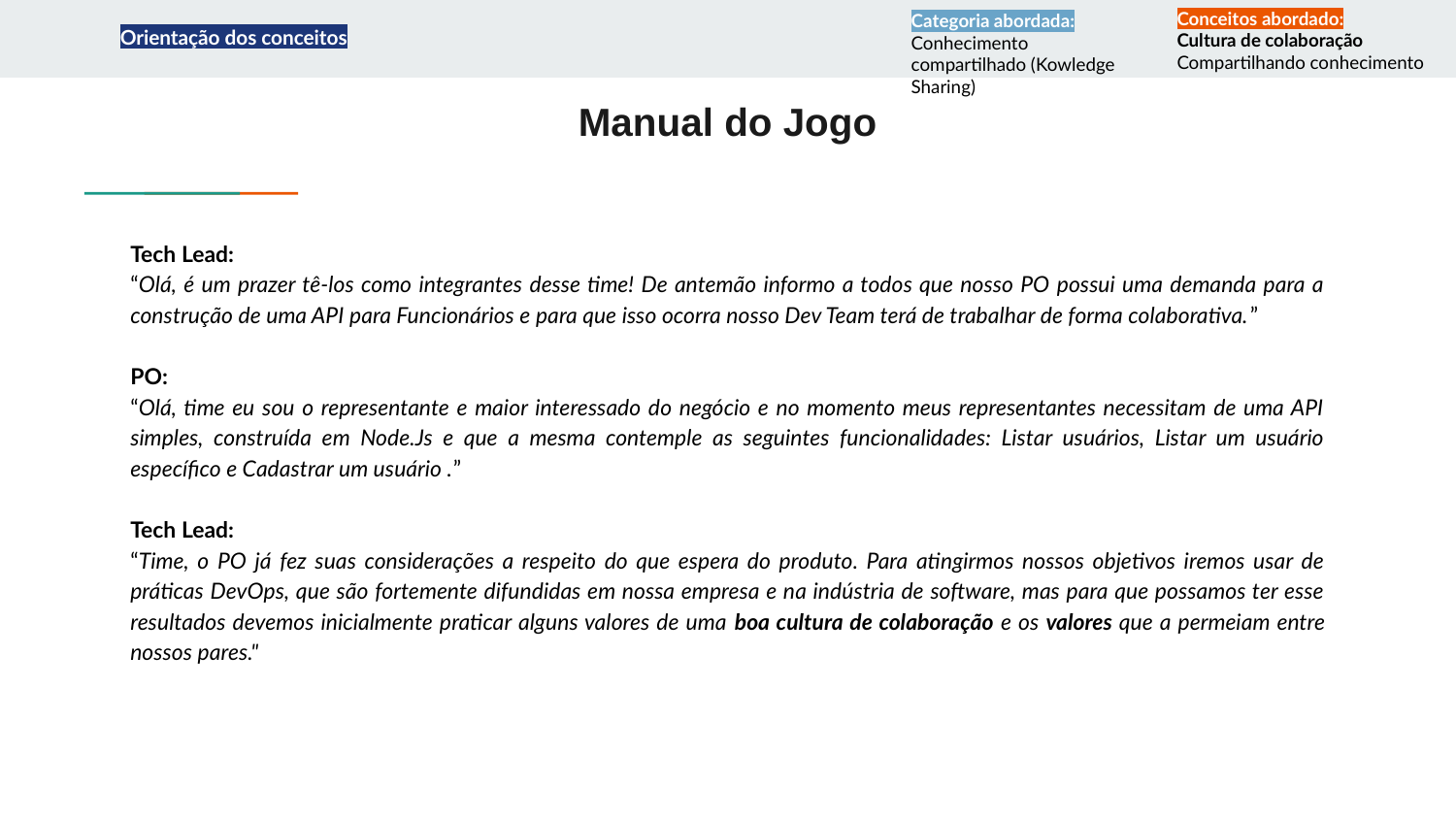

Conceitos abordado:
Cultura de colaboração
Compartilhando conhecimento
Categoria abordada:
Conhecimento compartilhado (Kowledge Sharing)
Orientação dos conceitos
# Manual do Jogo

Tech Lead:
“Olá, é um prazer tê-los como integrantes desse time! De antemão informo a todos que nosso PO possui uma demanda para a construção de uma API para Funcionários e para que isso ocorra nosso Dev Team terá de trabalhar de forma colaborativa.”

PO:
“Olá, time eu sou o representante e maior interessado do negócio e no momento meus representantes necessitam de uma API simples, construída em Node.Js e que a mesma contemple as seguintes funcionalidades: Listar usuários, Listar um usuário específico e Cadastrar um usuário .”

Tech Lead:
“Time, o PO já fez suas considerações a respeito do que espera do produto. Para atingirmos nossos objetivos iremos usar de práticas DevOps, que são fortemente difundidas em nossa empresa e na indústria de software, mas para que possamos ter esse resultados devemos inicialmente praticar alguns valores de uma boa cultura de colaboração e os valores que a permeiam entre nossos pares."